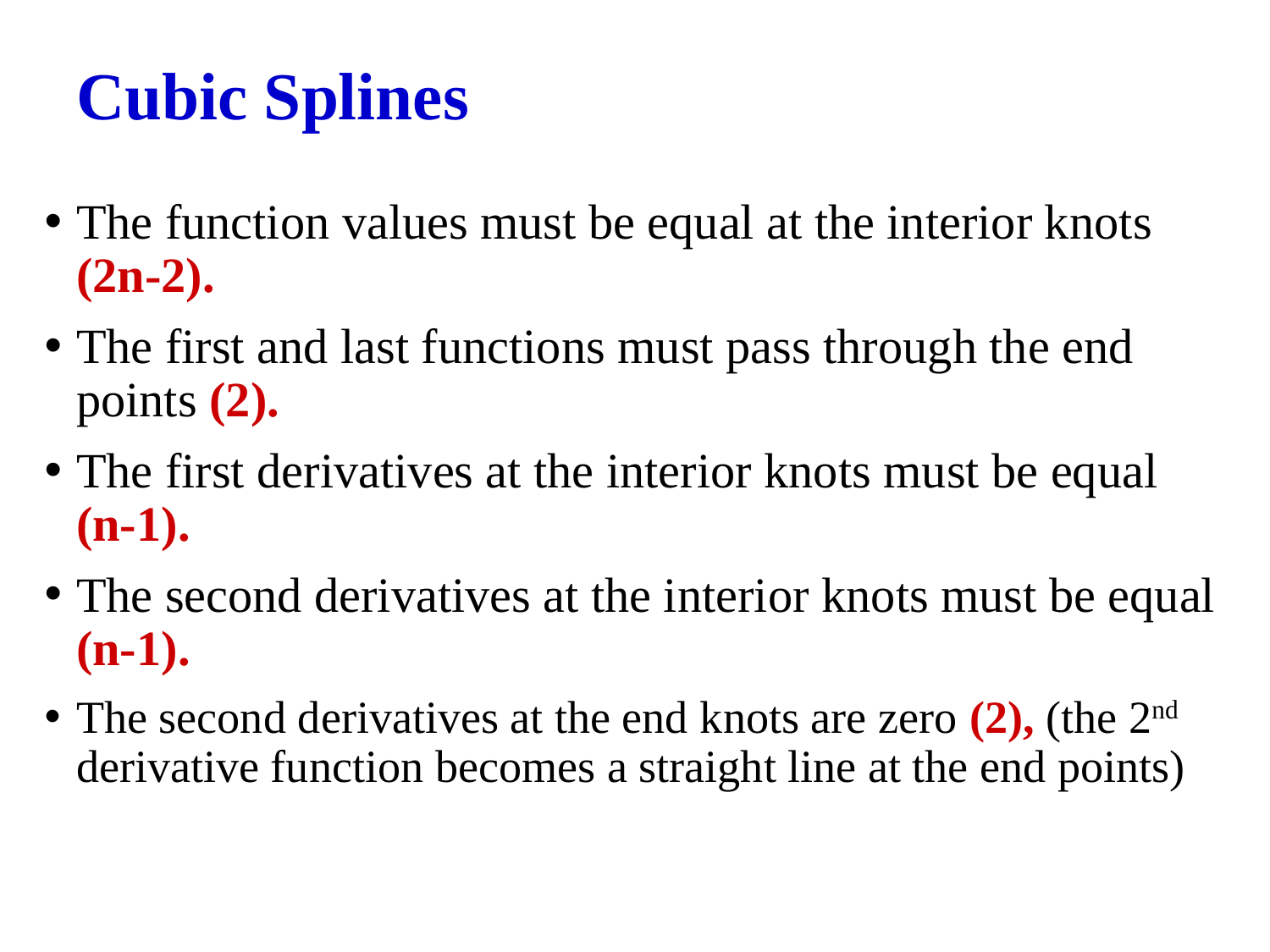

# Cubic Splines
The function values must be equal at the interior knots (2n-2).
The first and last functions must pass through the end points (2).
The first derivatives at the interior knots must be equal (n-1).
The second derivatives at the interior knots must be equal (n-1).
The second derivatives at the end knots are zero (2), (the 2nd derivative function becomes a straight line at the end points)